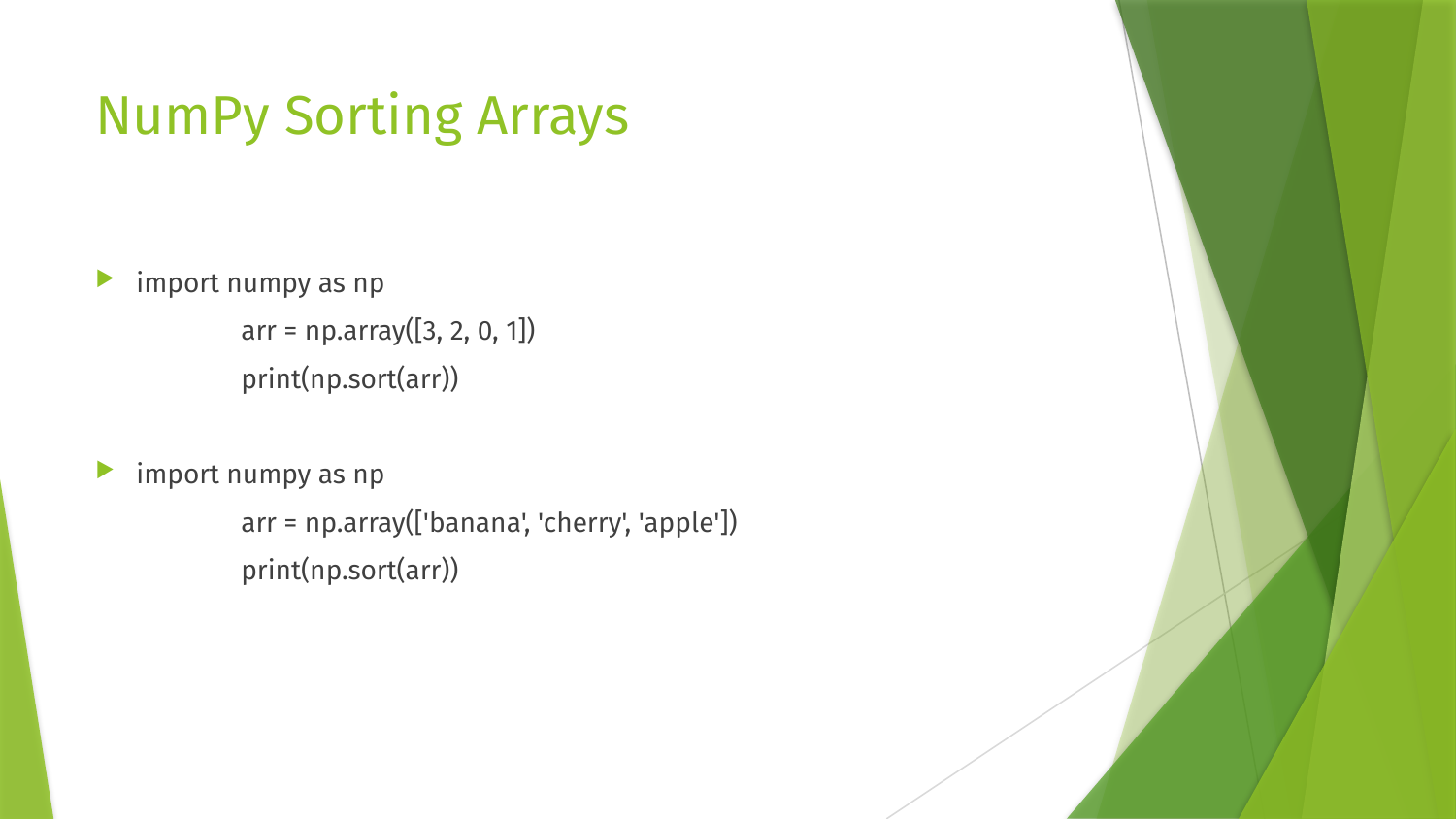

# NumPy Sorting Arrays
import numpy as np
	arr = np.array([3, 2, 0, 1])
	print(np.sort(arr))

import numpy as np
	arr = np.array(['banana', 'cherry', 'apple'])
	print(np.sort(arr))